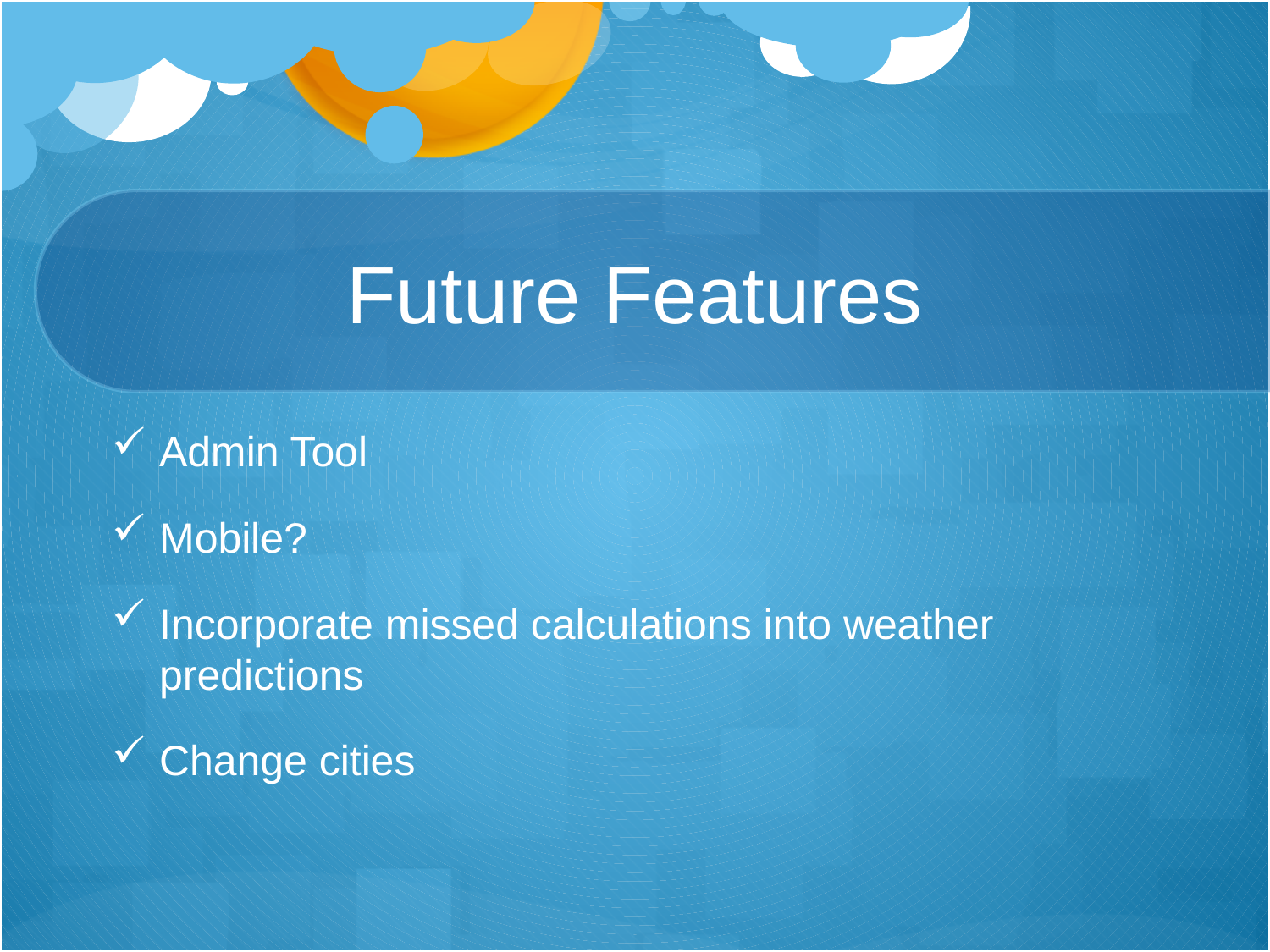

# Future Features
Admin Tool
Mobile?
Incorporate missed calculations into weather predictions
Change cities